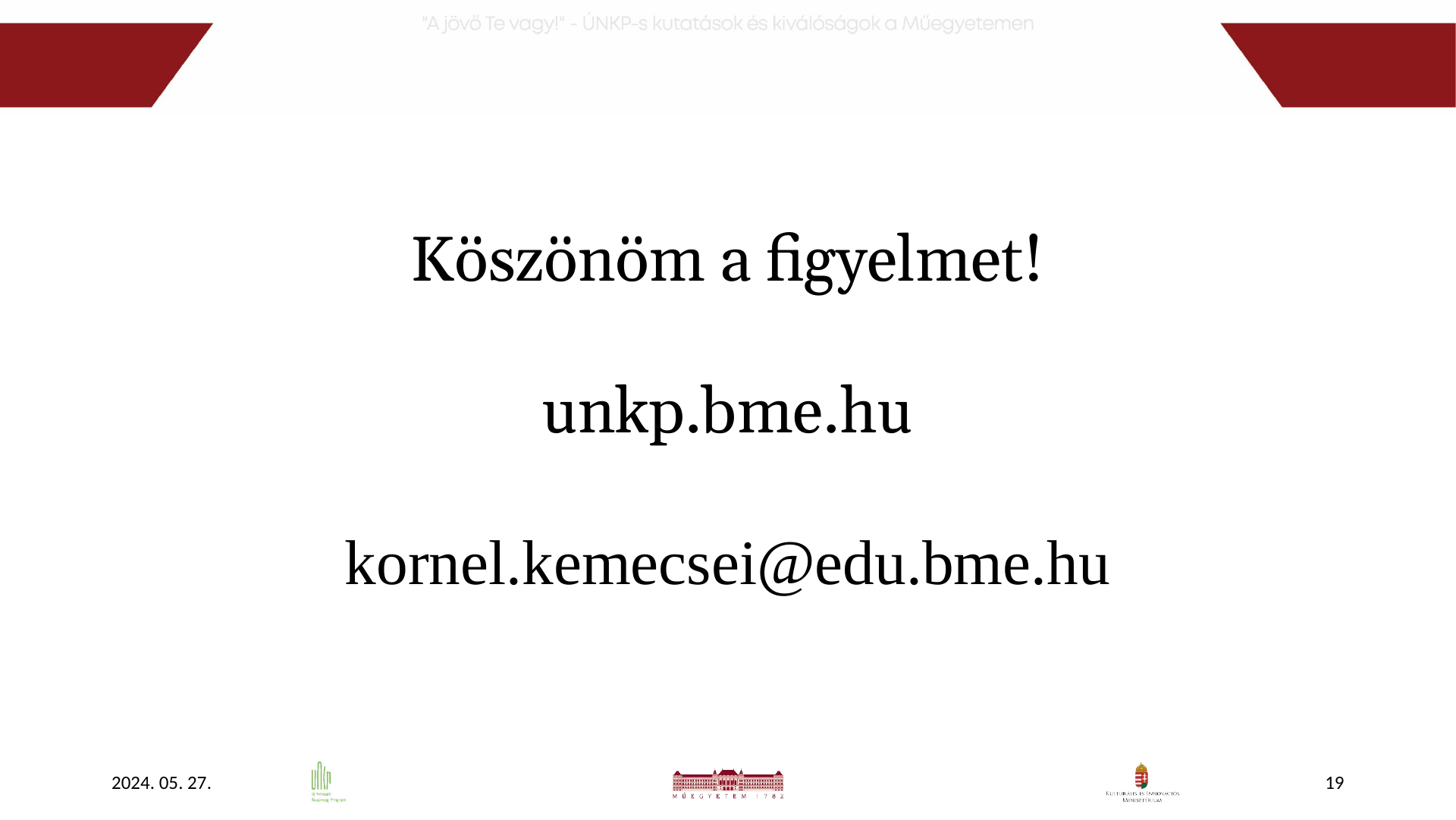

Köszönöm a figyelmet!

unkp.bme.hu

kornel.kemecsei@edu.bme.hu
2024. 05. 27.
19